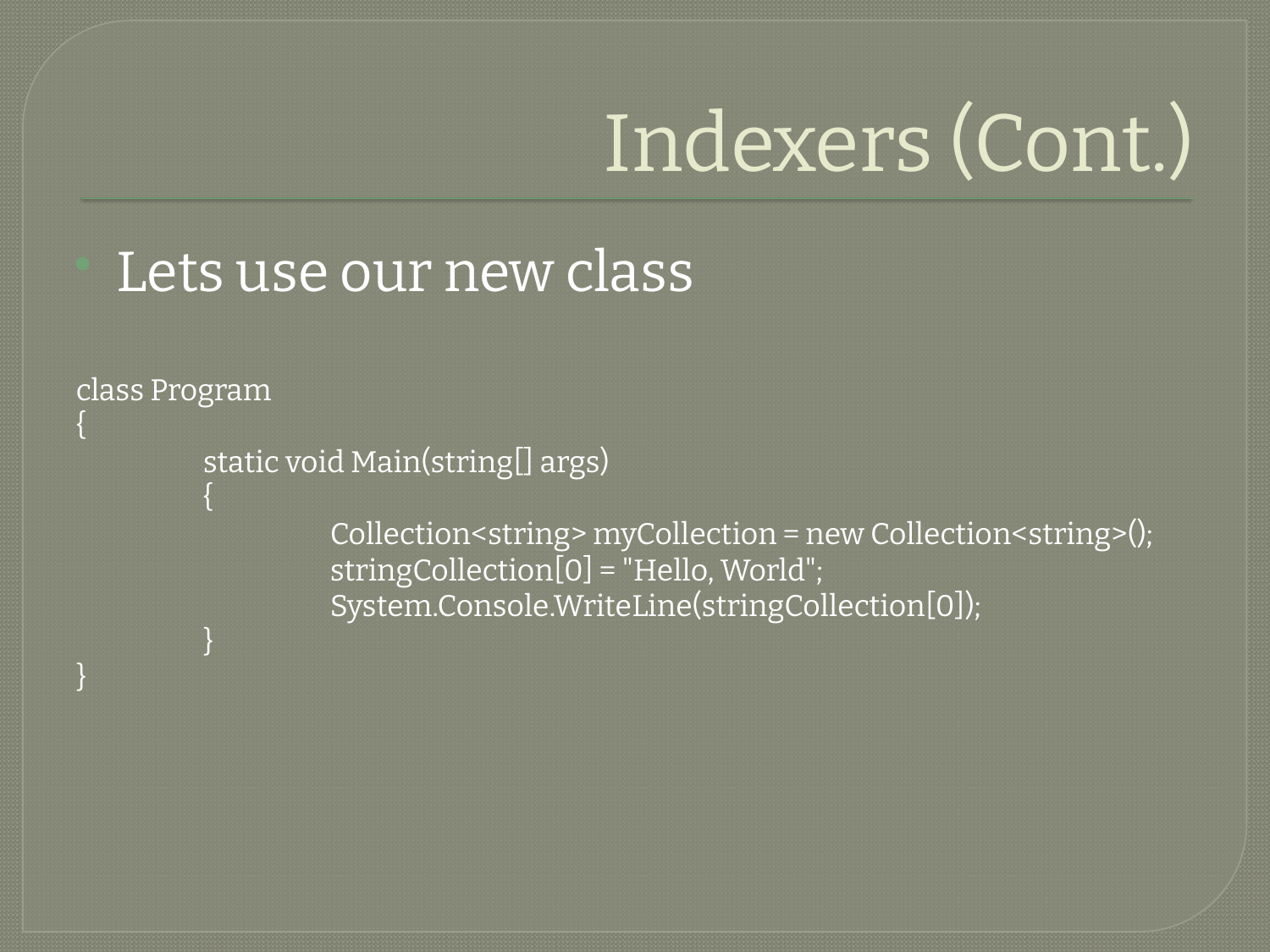

# Indexers (Cont.)
Lets use our new class

class Program
{
	static void Main(string[] args)
	{
		Collection<string> myCollection = new Collection<string>();
		stringCollection[0] = "Hello, World";
		System.Console.WriteLine(stringCollection[0]);
	}
}